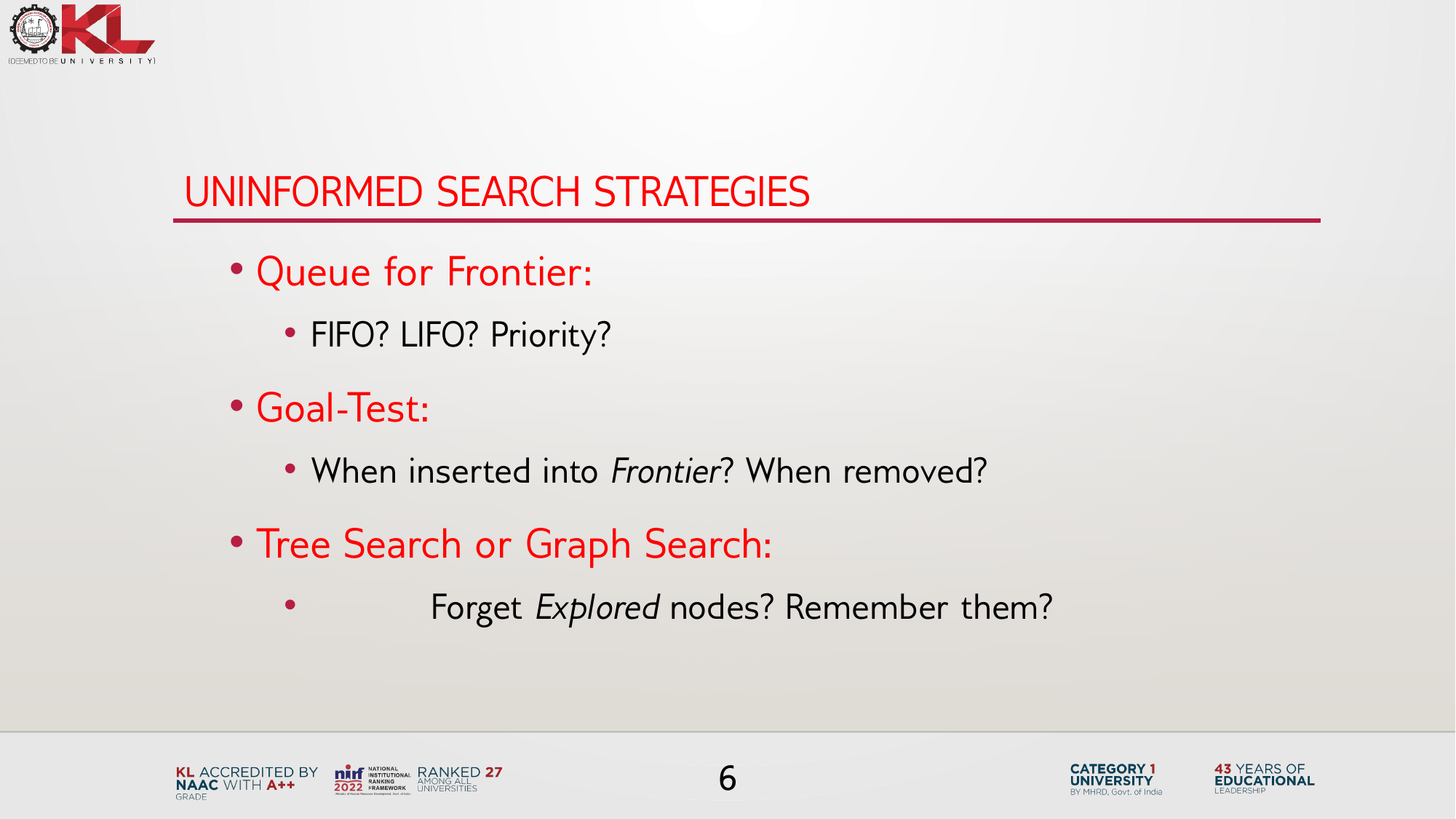

# Uninformed search strategies
Queue for Frontier:
FIFO? LIFO? Priority?
Goal-Test:
When inserted into Frontier? When removed?
Tree Search or Graph Search:
	 Forget Explored nodes? Remember them?
6